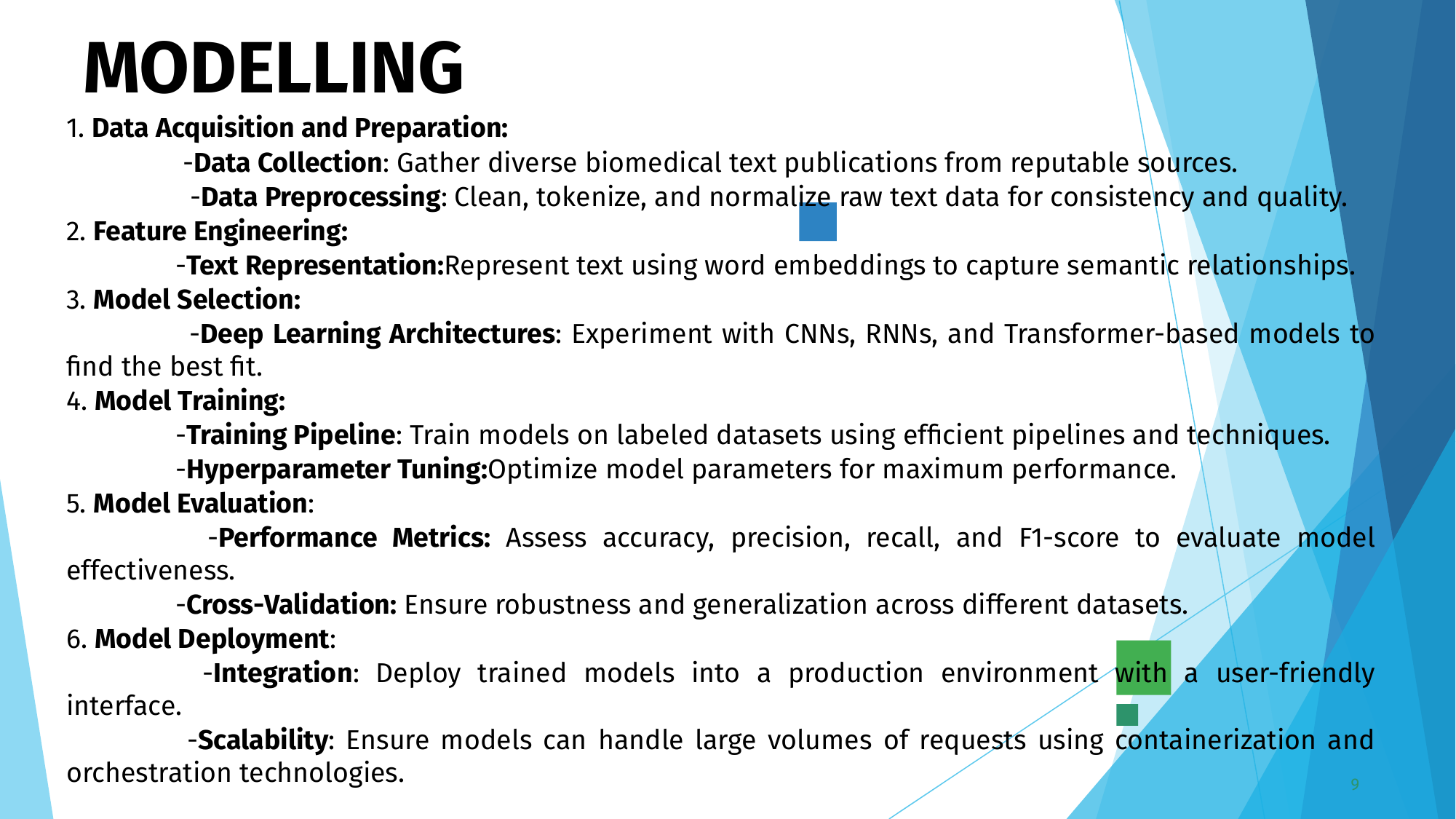

# MODELLING
1. Data Acquisition and Preparation:
    	 -Data Collection: Gather diverse biomedical text publications from reputable sources.
   	  -Data Preprocessing: Clean, tokenize, and normalize raw text data for consistency and quality.
2. Feature Engineering:
   	-Text Representation:Represent text using word embeddings to capture semantic relationships.
3. Model Selection:
  	 -Deep Learning Architectures: Experiment with CNNs, RNNs, and Transformer-based models to find the best fit.
4. Model Training:
   	-Training Pipeline: Train models on labeled datasets using efficient pipelines and techniques.
   	-Hyperparameter Tuning:Optimize model parameters for maximum performance.
5. Model Evaluation:
  	 -Performance Metrics: Assess accuracy, precision, recall, and F1-score to evaluate model effectiveness.
   	-Cross-Validation: Ensure robustness and generalization across different datasets.
6. Model Deployment:
   	-Integration: Deploy trained models into a production environment with a user-friendly interface.
   	-Scalability: Ensure models can handle large volumes of requests using containerization and orchestration technologies.

9